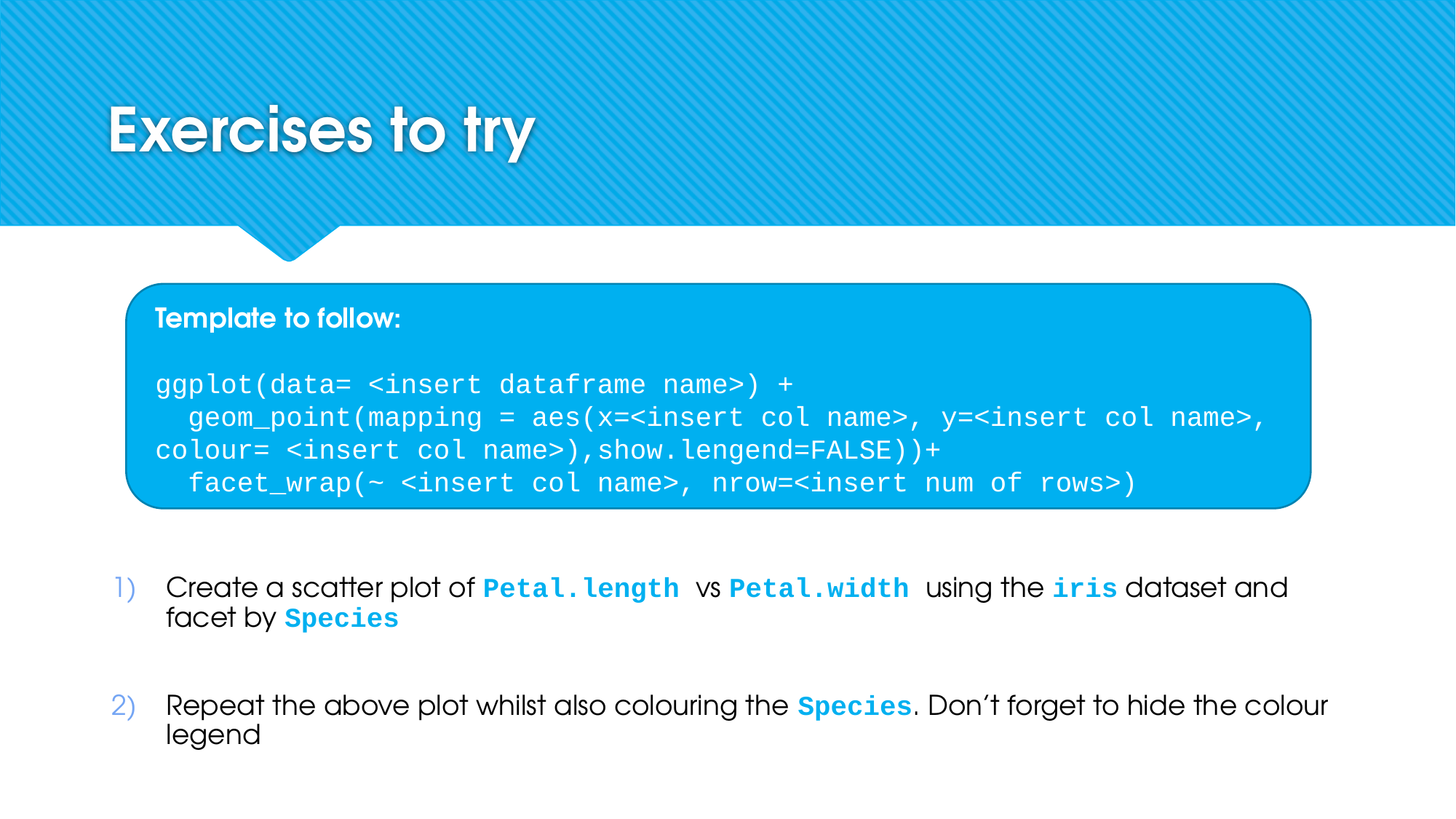

# Exercises to try

Template to follow:

ggplot(data= <insert dataframe name>) +
  geom_point(mapping = aes(x=<insert col name>, y=<insert col name>, colour= <insert col name>),show.lengend=FALSE))+
  facet_wrap(~ <insert col name>, nrow=<insert num of rows>)

Create a scatter plot of Petal.length vs Petal.width using the iris dataset and facet by Species

Repeat the above plot whilst also colouring the Species. Don’t forget to hide the colour legend